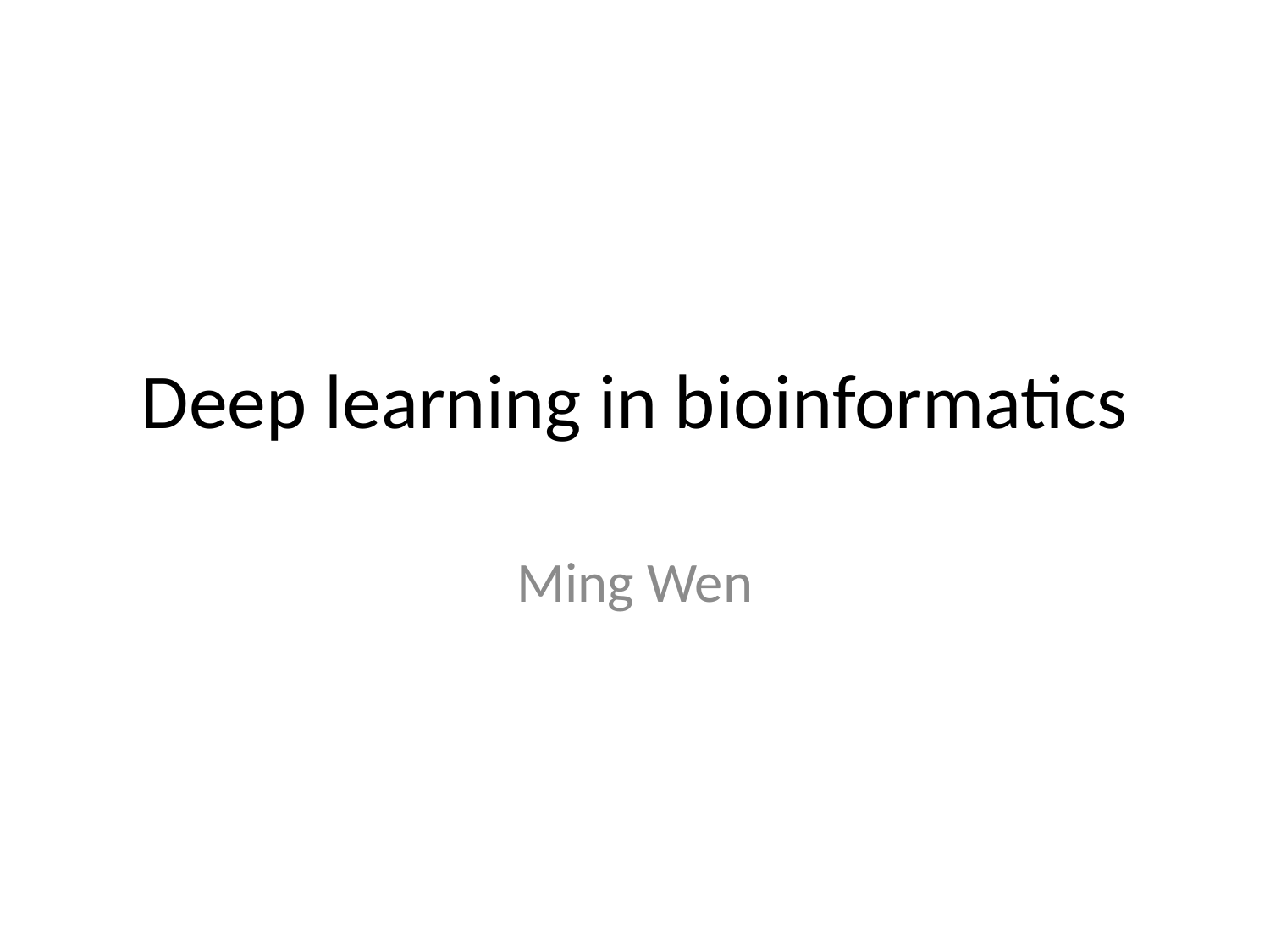

# Deep learning in bioinformatics
Ming Wen